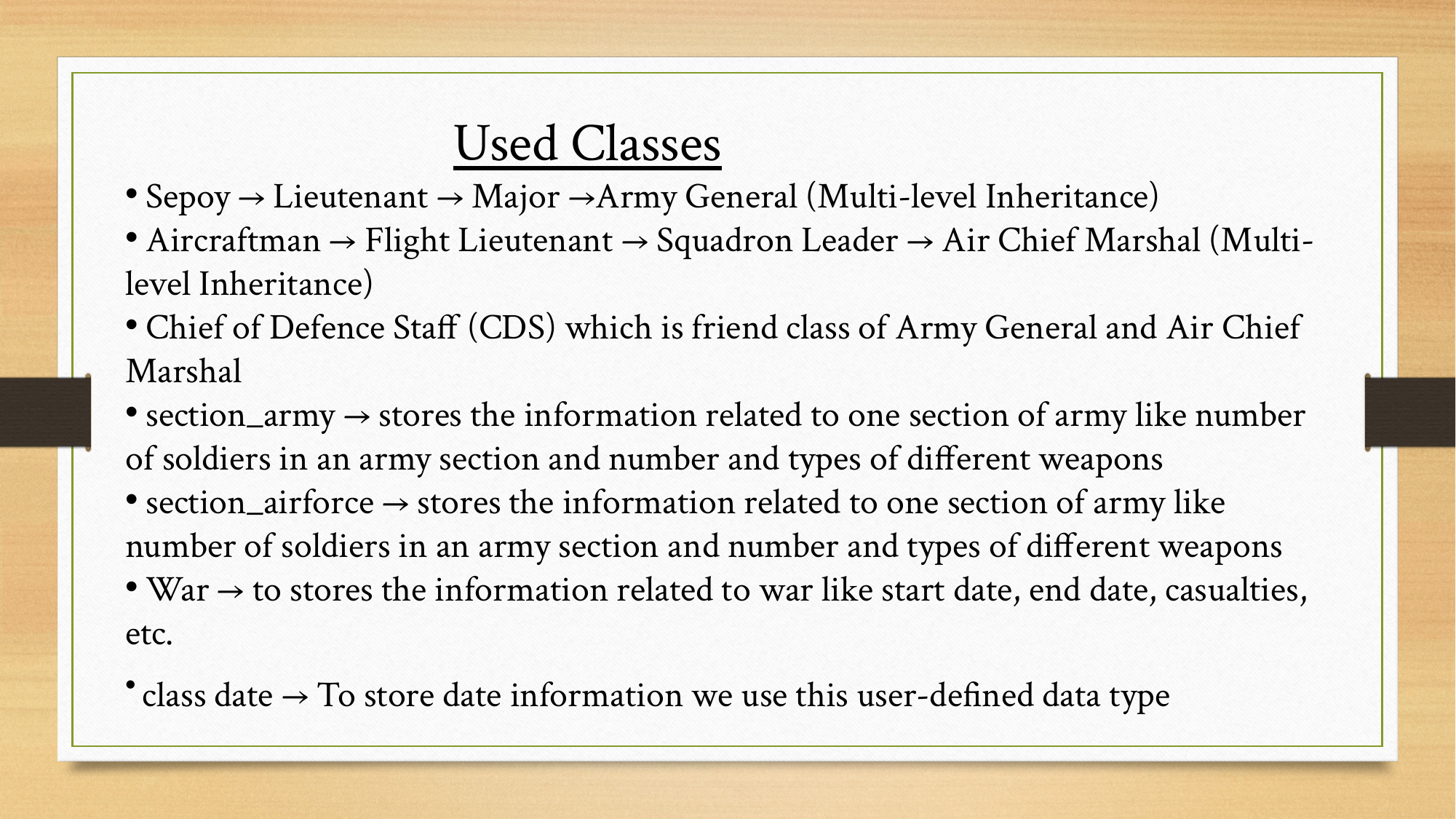

Used Classes
 Sepoy → Lieutenant → Major →Army General (Multi-level Inheritance)
 Aircraftman → Flight Lieutenant → Squadron Leader → Air Chief Marshal (Multi-level Inheritance)
 Chief of Defence Staff (CDS) which is friend class of Army General and Air Chief Marshal
 section_army → stores the information related to one section of army like number of soldiers in an army section and number and types of different weapons
 section_airforce → stores the information related to one section of army like number of soldiers in an army section and number and types of different weapons
 War → to stores the information related to war like start date, end date, casualties, etc.
 class date → To store date information we use this user-defined data type